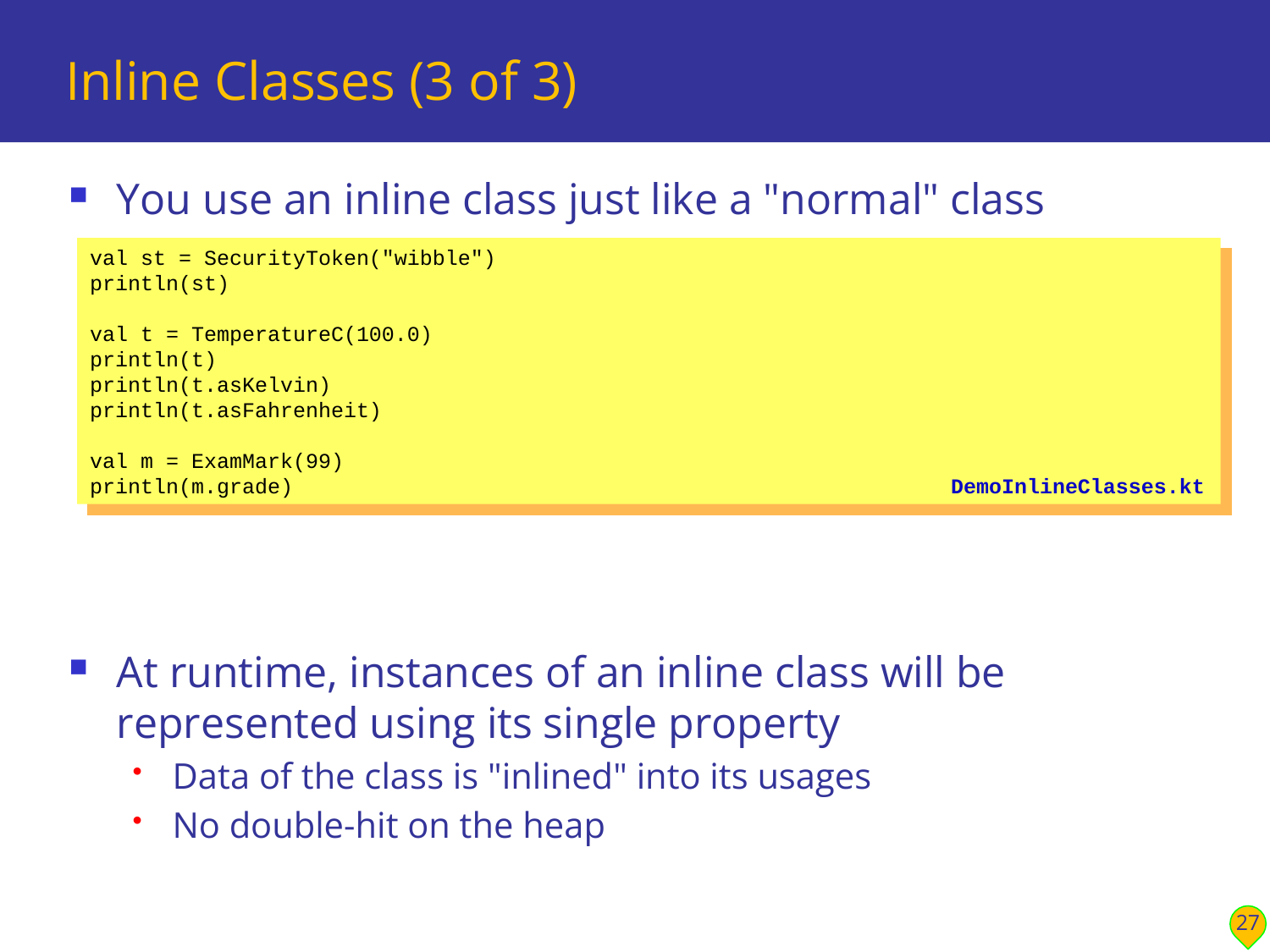

# Inline Classes (3 of 3)
You use an inline class just like a "normal" class

At runtime, instances of an inline class will be represented using its single property
Data of the class is "inlined" into its usages
No double-hit on the heap

val st = SecurityToken("wibble")
println(st)

val t = TemperatureC(100.0)
println(t)
println(t.asKelvin)
println(t.asFahrenheit)

val m = ExamMark(99)
println(m.grade)
DemoInlineClasses.kt
27